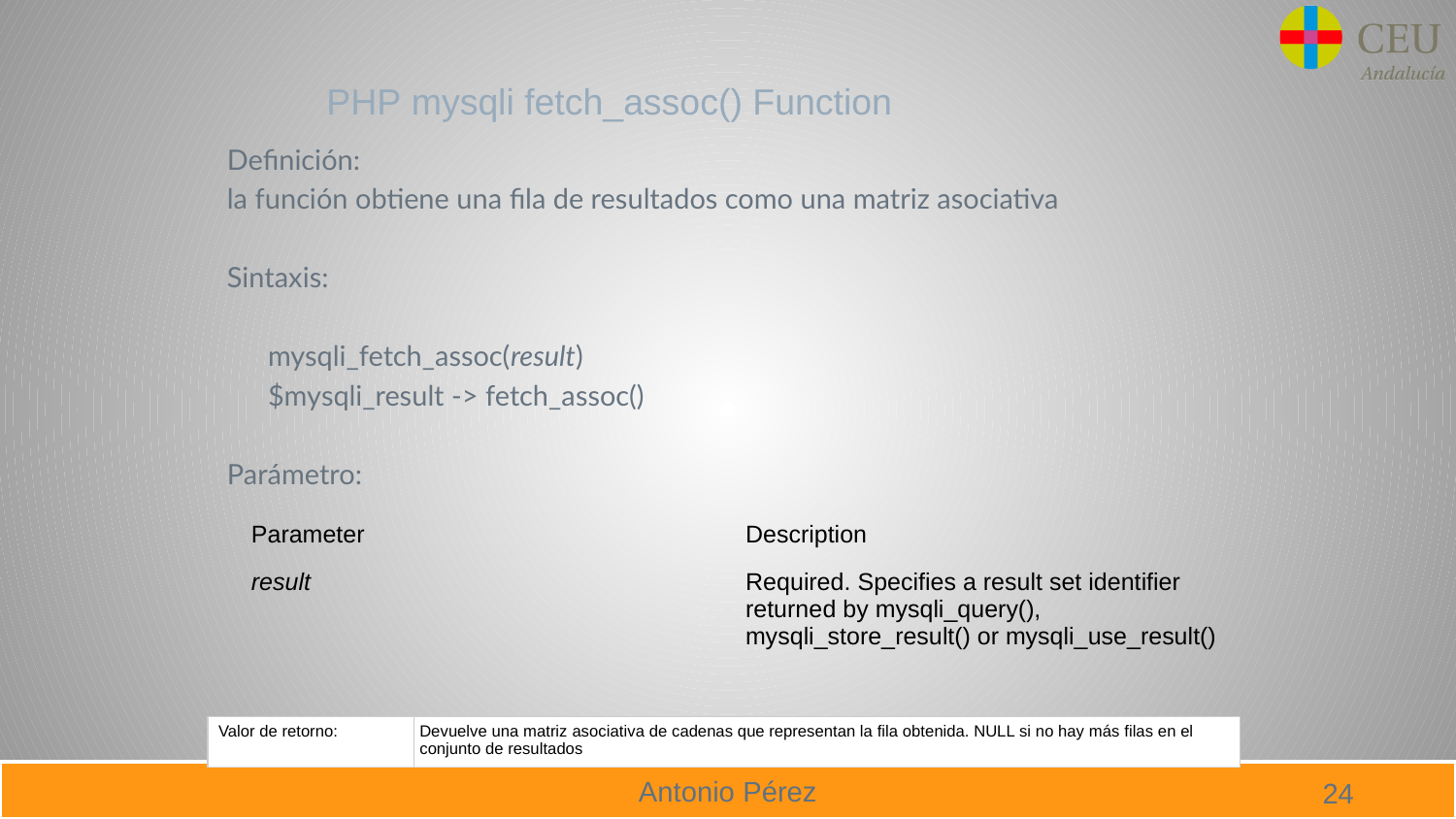

# PHP mysqli fetch_assoc() Function
Definición:
la función obtiene una fila de resultados como una matriz asociativa

Sintaxis:

	mysqli_fetch_assoc(result)
	$mysqli_result -> fetch_assoc()

Parámetro:

| Parameter | Description |
| --- | --- |
| result | Required. Specifies a result set identifier returned by mysqli\_query(), mysqli\_store\_result() or mysqli\_use\_result() |
| Valor de retorno: | Devuelve una matriz asociativa de cadenas que representan la fila obtenida. NULL si no hay más filas en el conjunto de resultados |
| --- | --- |
24